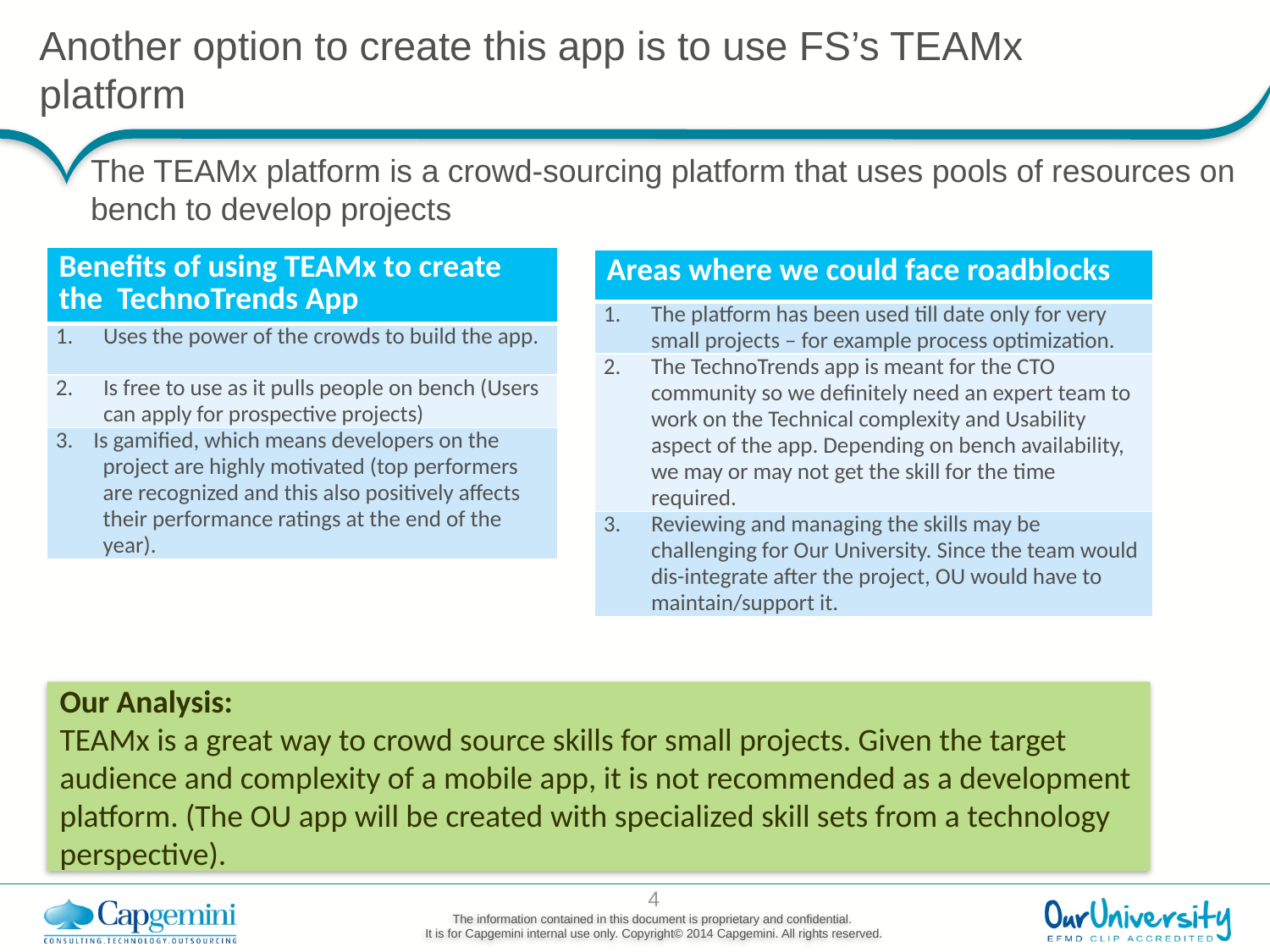

# Another option to create this app is to use FS’s TEAMx platform
The TEAMx platform is a crowd-sourcing platform that uses pools of resources on bench to develop projects
| Benefits of using TEAMx to create the TechnoTrends App |
| --- |
| Uses the power of the crowds to build the app. |
| Is free to use as it pulls people on bench (Users can apply for prospective projects) |
| 3. Is gamified, which means developers on the project are highly motivated (top performers are recognized and this also positively affects their performance ratings at the end of the year). |
| Areas where we could face roadblocks |
| --- |
| The platform has been used till date only for very small projects – for example process optimization. |
| The TechnoTrends app is meant for the CTO community so we definitely need an expert team to work on the Technical complexity and Usability aspect of the app. Depending on bench availability, we may or may not get the skill for the time required. |
| Reviewing and managing the skills may be challenging for Our University. Since the team would dis-integrate after the project, OU would have to maintain/support it. |
Our Analysis:
TEAMx is a great way to crowd source skills for small projects. Given the target audience and complexity of a mobile app, it is not recommended as a development platform. (The OU app will be created with specialized skill sets from a technology perspective).